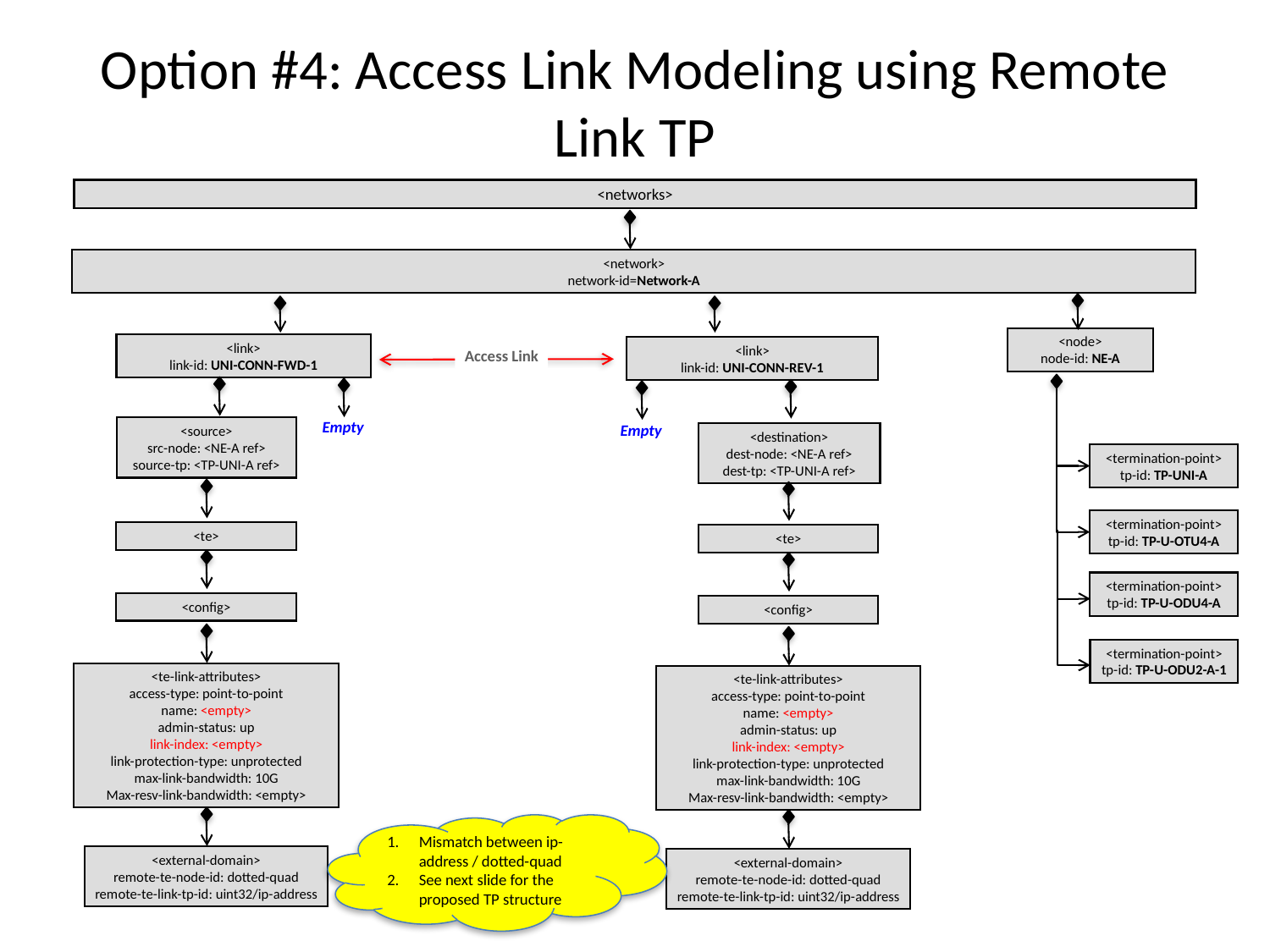

# Option #4: Access Link Modeling using Remote Link TP
<networks>

<network>
network-id=Network-A

<node>
node-id: NE-A
<link>
link-id: UNI-CONN-FWD-1
<link>
link-id: UNI-CONN-REV-1
Access Link

Empty
Empty
<source>
src-node: <NE-A ref>
source-tp: <TP-UNI-A ref>
<destination>
dest-node: <NE-A ref>
dest-tp: <TP-UNI-A ref>
<termination-point>
tp-id: TP-UNI-A

<termination-point>
tp-id: TP-U-OTU4-A
<te>
<te>

<termination-point>
tp-id: TP-U-ODU4-A
<config>
<config>

<termination-point>
tp-id: TP-U-ODU2-A-1

<te-link-attributes>
access-type: point-to-point
name: <empty>
admin-status: up
link-index: <empty>
link-protection-type: unprotected
max-link-bandwidth: 10G
Max-resv-link-bandwidth: <empty>
<te-link-attributes>
access-type: point-to-point
name: <empty>
admin-status: up
link-index: <empty>
link-protection-type: unprotected
max-link-bandwidth: 10G
Max-resv-link-bandwidth: <empty>

Mismatch between ip-address / dotted-quad
See next slide for the proposed TP structure

<external-domain>
remote-te-node-id: dotted-quad
remote-te-link-tp-id: uint32/ip-address
<external-domain>
remote-te-node-id: dotted-quad
remote-te-link-tp-id: uint32/ip-address